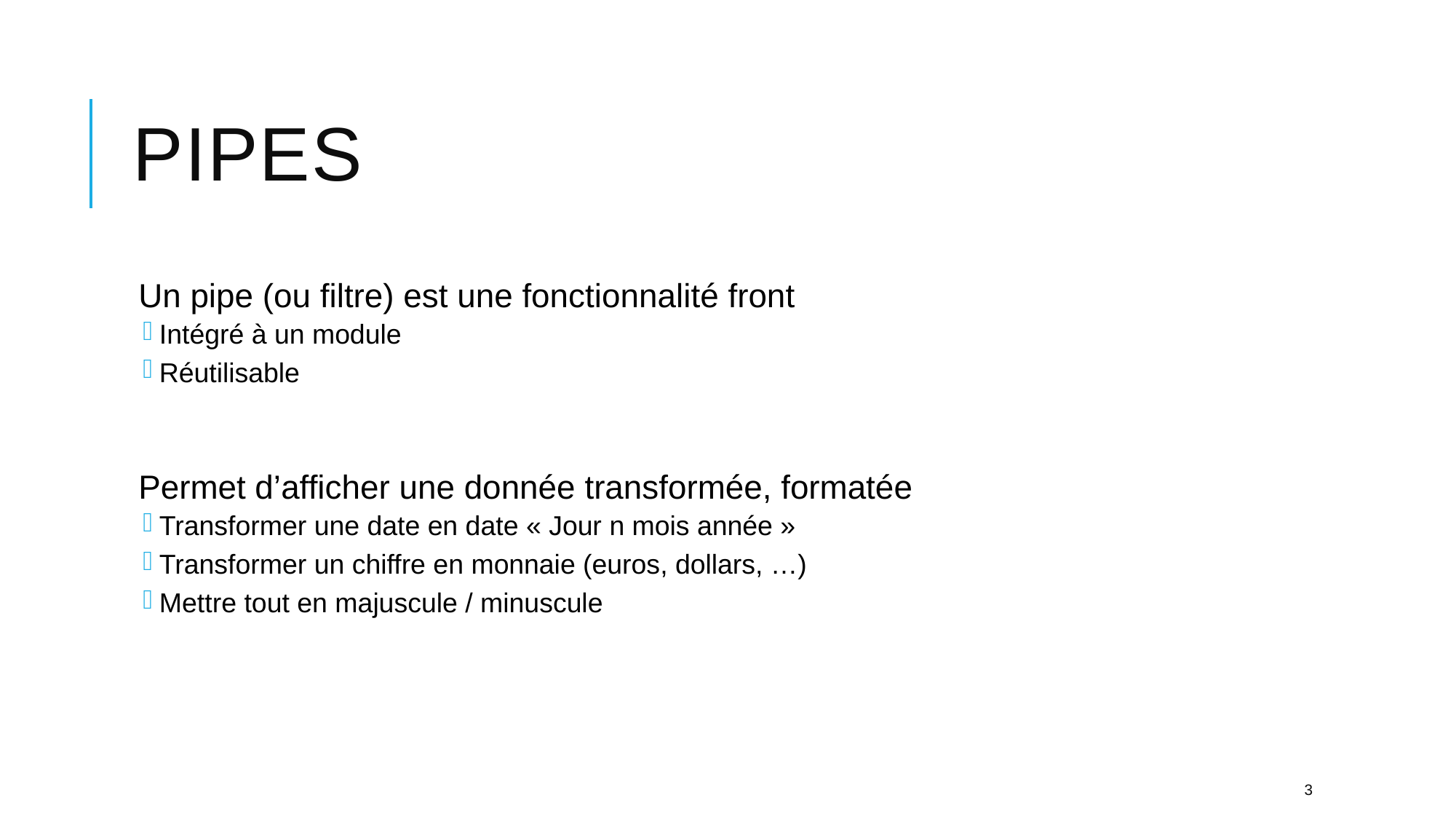

# Pipes
Un pipe (ou filtre) est une fonctionnalité front
Intégré à un module
Réutilisable

Permet d’afficher une donnée transformée, formatée
Transformer une date en date « Jour n mois année »
Transformer un chiffre en monnaie (euros, dollars, …)
Mettre tout en majuscule / minuscule

3